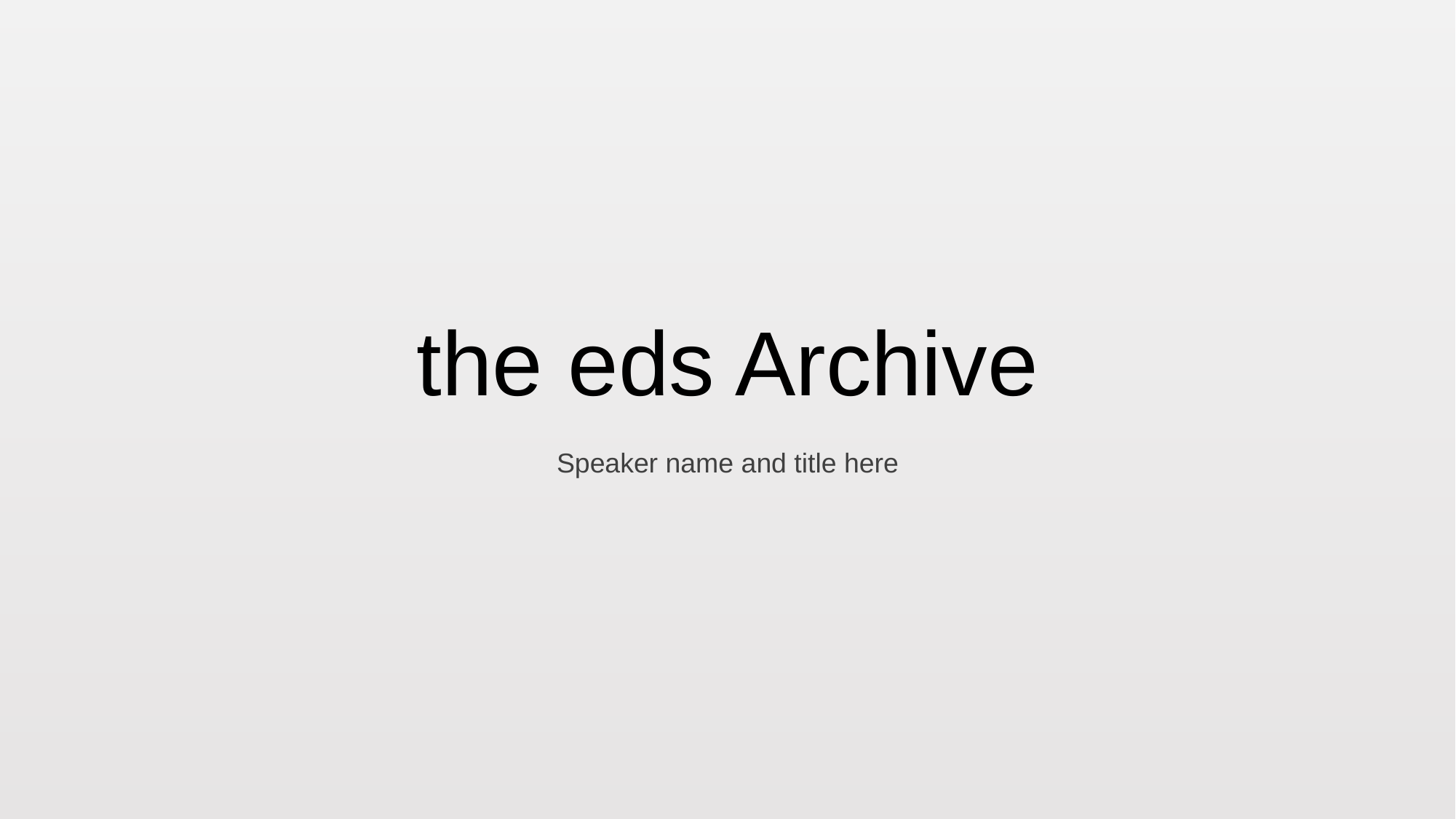

# the eds Archive
Speaker name and title here